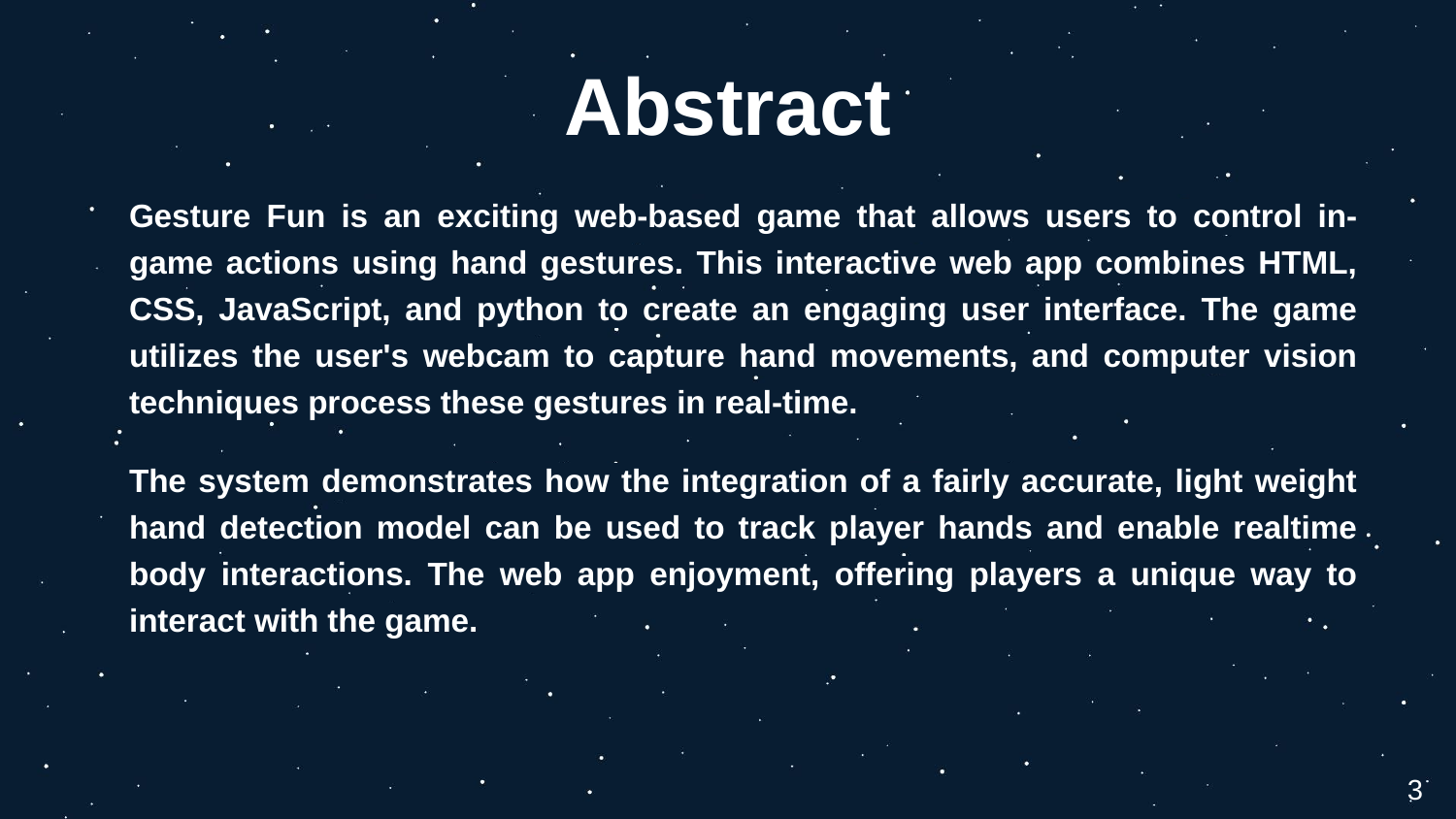

# Abstract
Gesture Fun is an exciting web-based game that allows users to control in-game actions using hand gestures. This interactive web app combines HTML, CSS, JavaScript, and python to create an engaging user interface. The game utilizes the user's webcam to capture hand movements, and computer vision techniques process these gestures in real-time.
The system demonstrates how the integration of a fairly accurate, light weight hand detection model can be used to track player hands and enable realtime body interactions. The web app enjoyment, offering players a unique way to interact with the game.
3